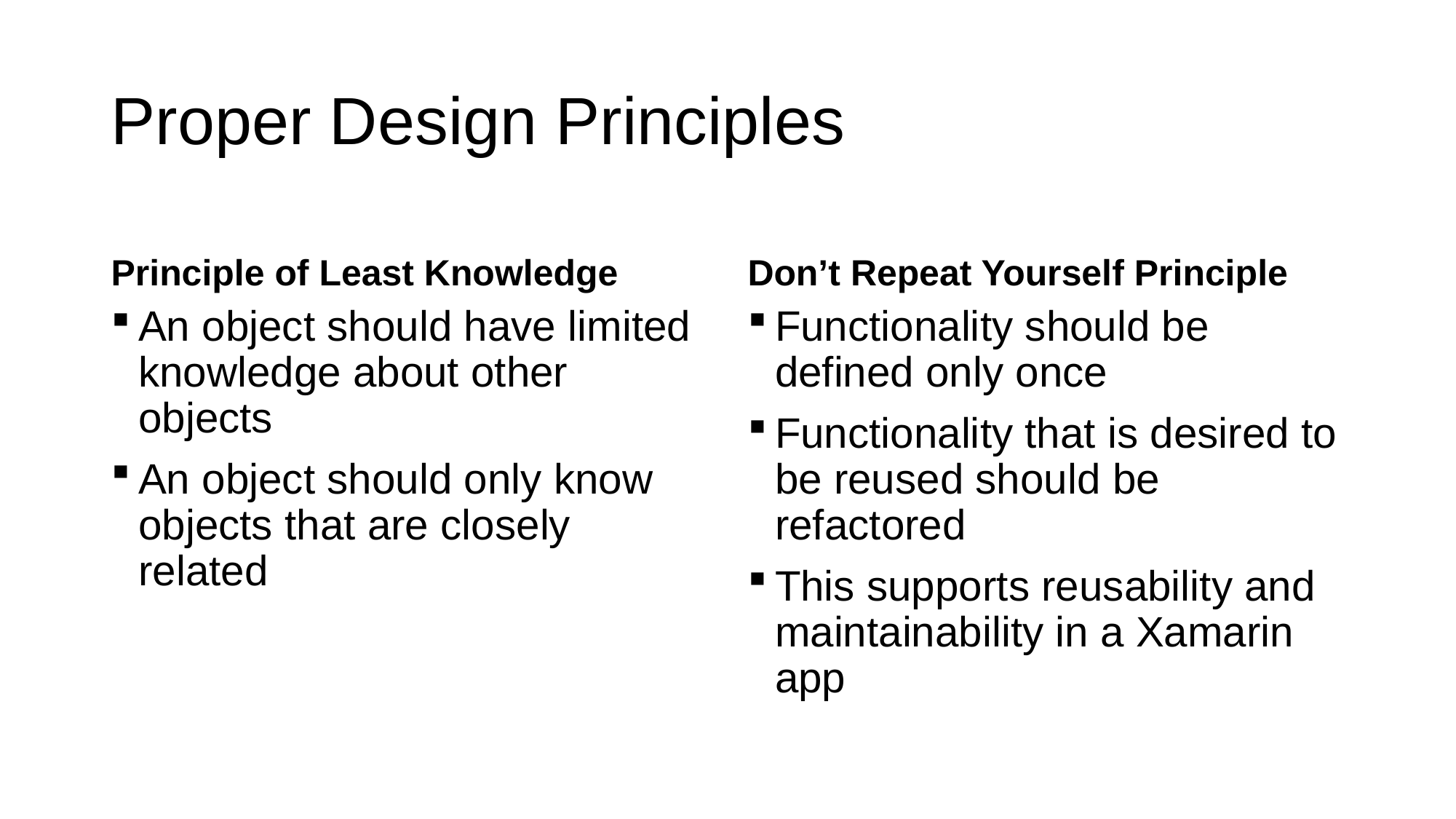

# Proper Design Principles
Principle of Least Knowledge
Don’t Repeat Yourself Principle
An object should have limited knowledge about other objects
An object should only know objects that are closely related
Functionality should be defined only once
Functionality that is desired to be reused should be refactored
This supports reusability and maintainability in a Xamarin app